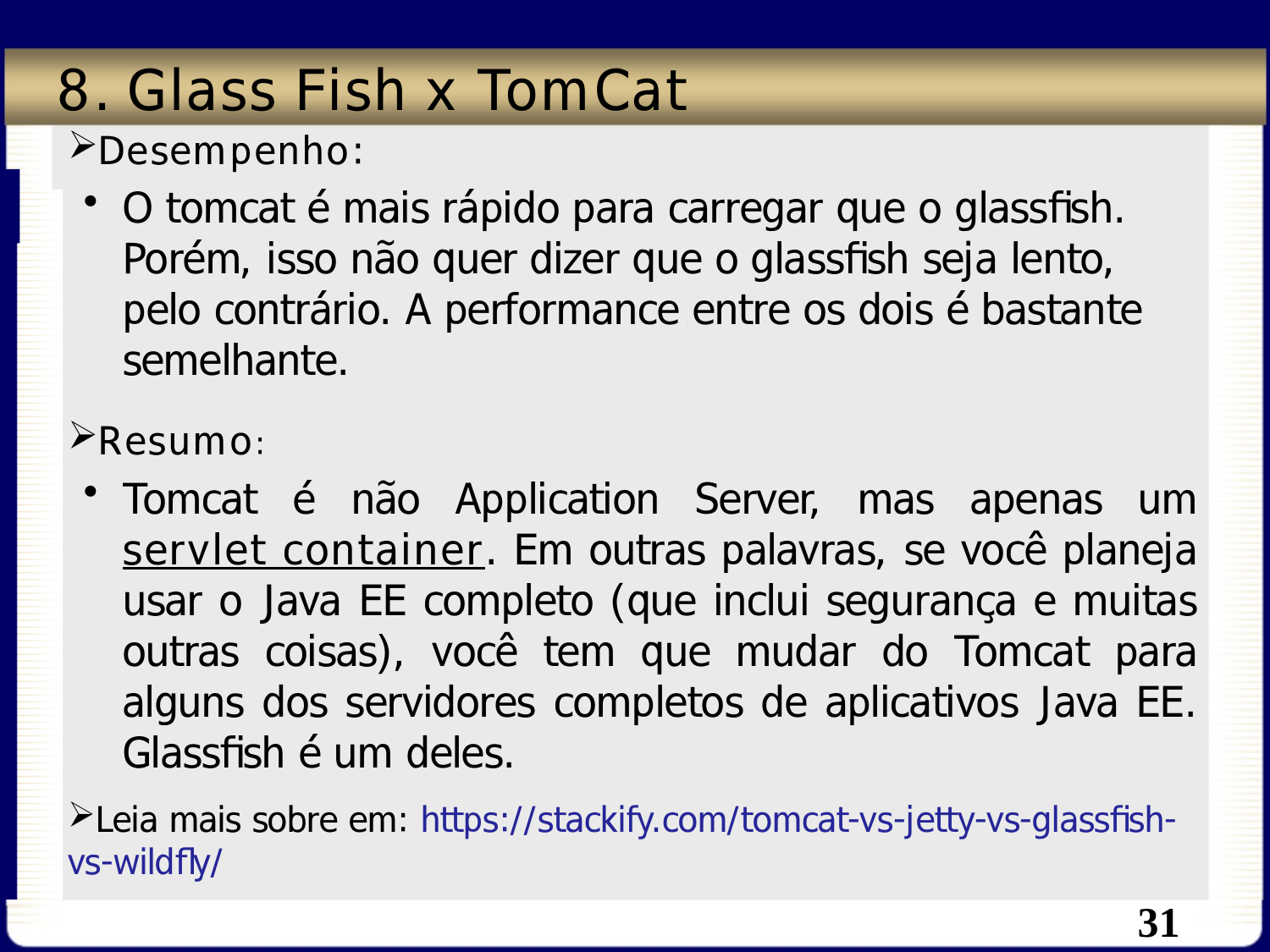

# 8. Glass Fish x TomCat
Desempenho:
O tomcat é mais rápido para carregar que o glassfish. Porém, isso não quer dizer que o glassfish seja lento, pelo contrário. A performance entre os dois é bastante semelhante.

Resumo:
Tomcat é não Application Server, mas apenas um servlet container. Em outras palavras, se você planeja usar o Java EE completo (que inclui segurança e muitas outras coisas), você tem que mudar do Tomcat para alguns dos servidores completos de aplicativos Java EE. Glassfish é um deles.
Leia mais sobre em: https://stackify.com/tomcat-vs-jetty-vs-glassfish-vs-wildfly/

31